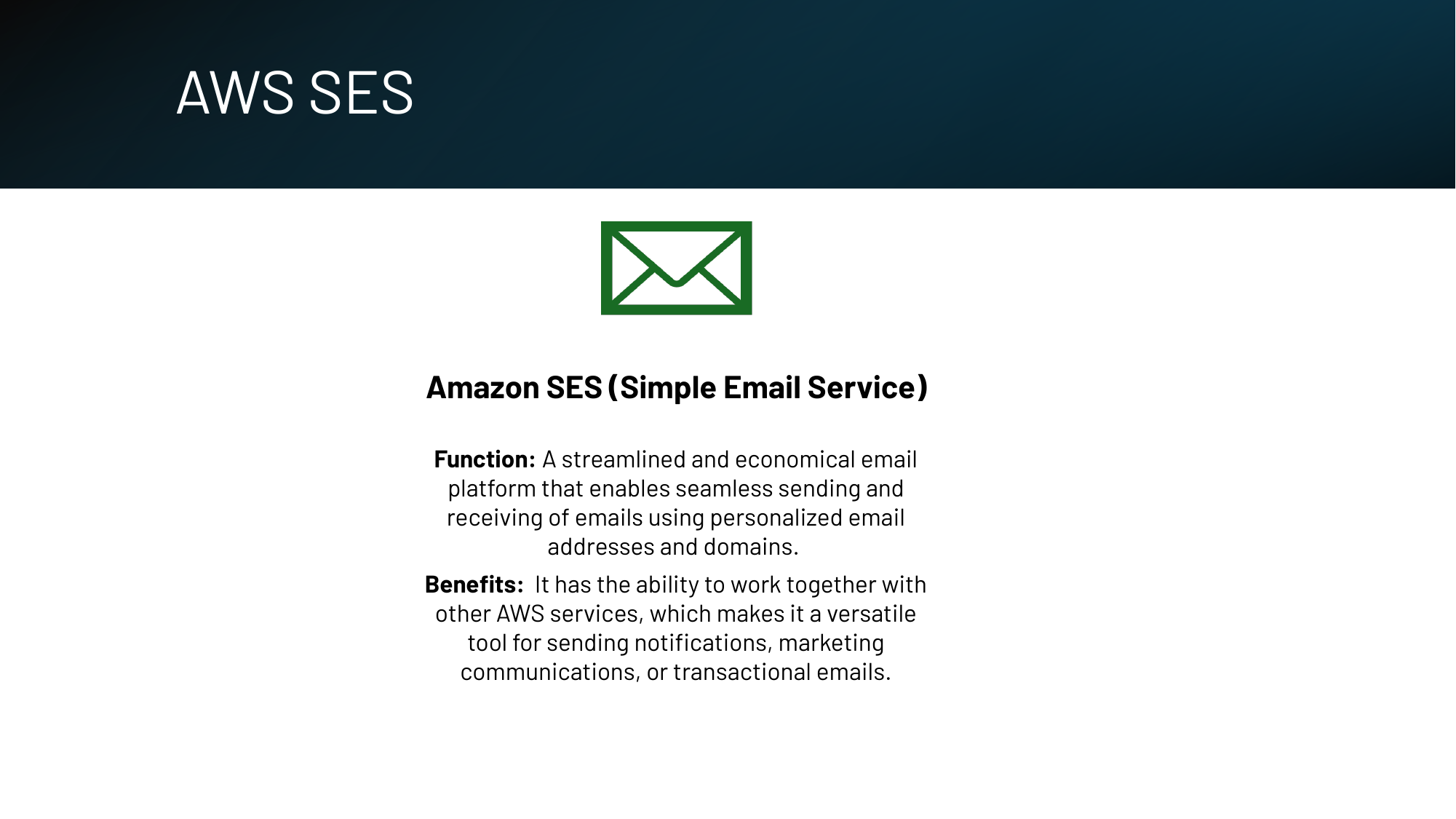

# AWS SES
Amazon SES (Simple Email Service)
Function: A streamlined and economical email platform that enables seamless sending and receiving of emails using personalized email addresses and domains.
Benefits:  It has the ability to work together with other AWS services, which makes it a versatile tool for sending notifications, marketing communications, or transactional emails.